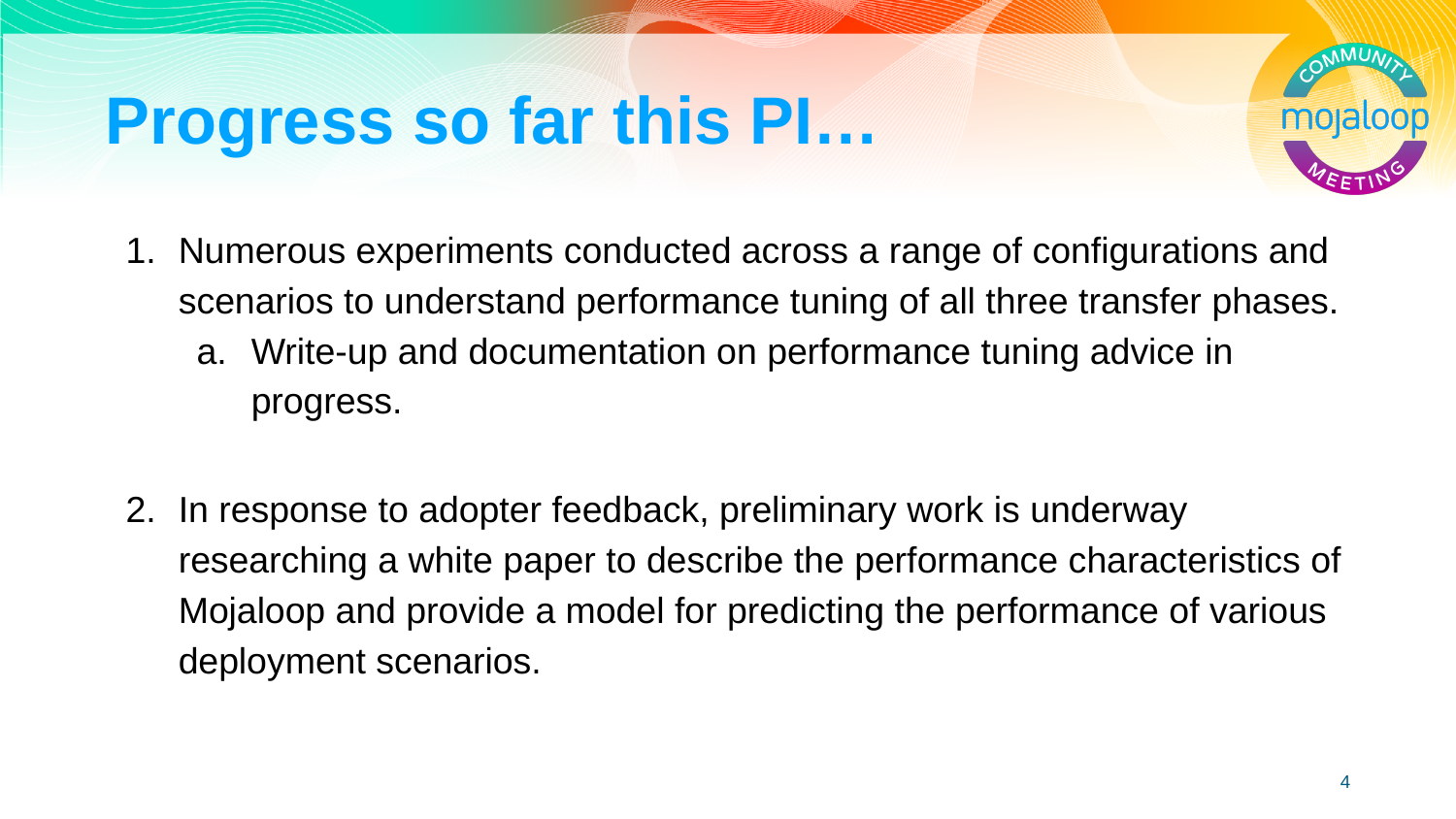

# Progress so far this PI…
Numerous experiments conducted across a range of configurations and scenarios to understand performance tuning of all three transfer phases.
Write-up and documentation on performance tuning advice in progress.

In response to adopter feedback, preliminary work is underway researching a white paper to describe the performance characteristics of Mojaloop and provide a model for predicting the performance of various deployment scenarios.
4